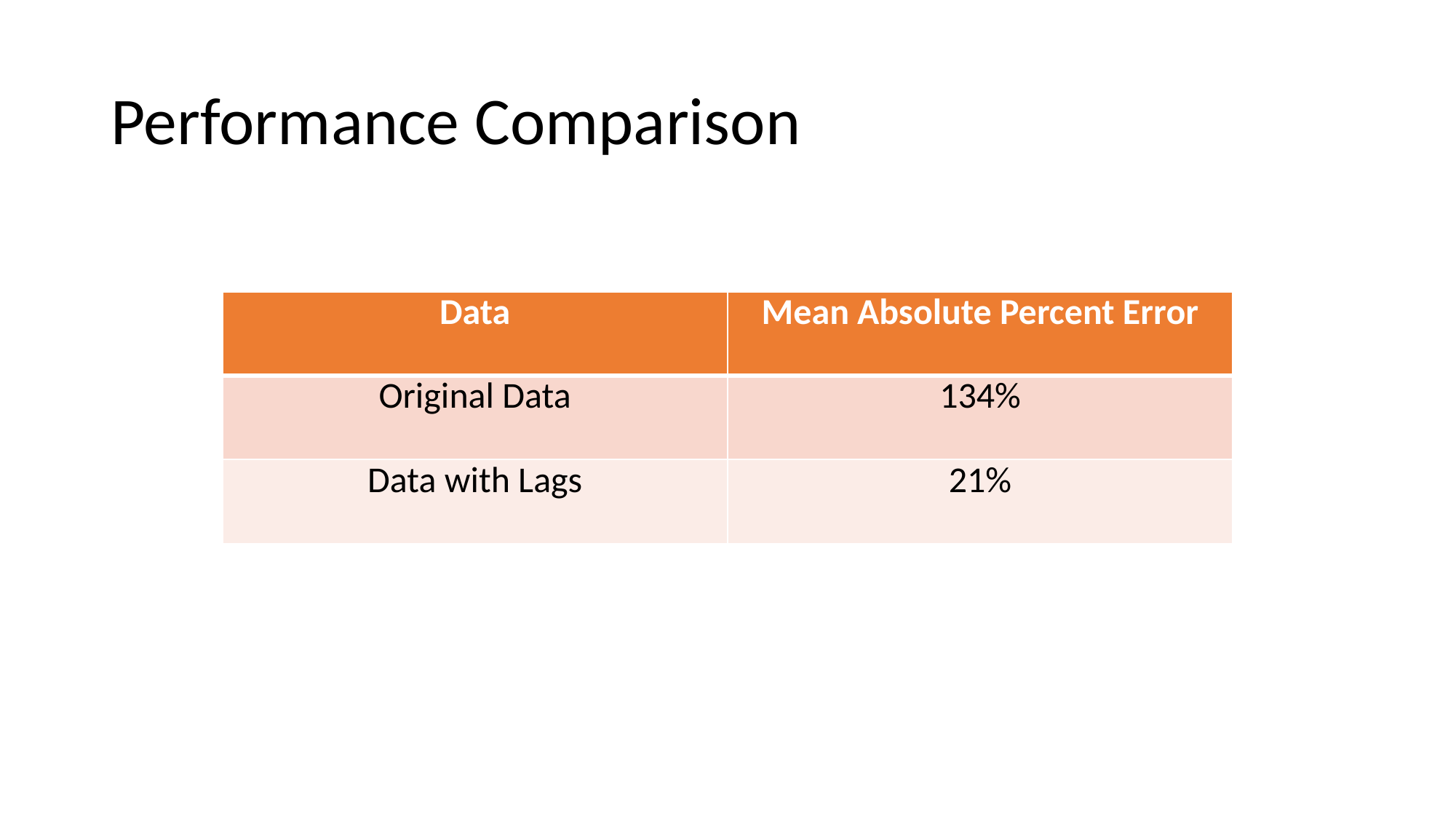

# Performance Comparison
| Data | Mean Absolute Percent Error |
| --- | --- |
| Original Data | 134% |
| Data with Lags | 21% |